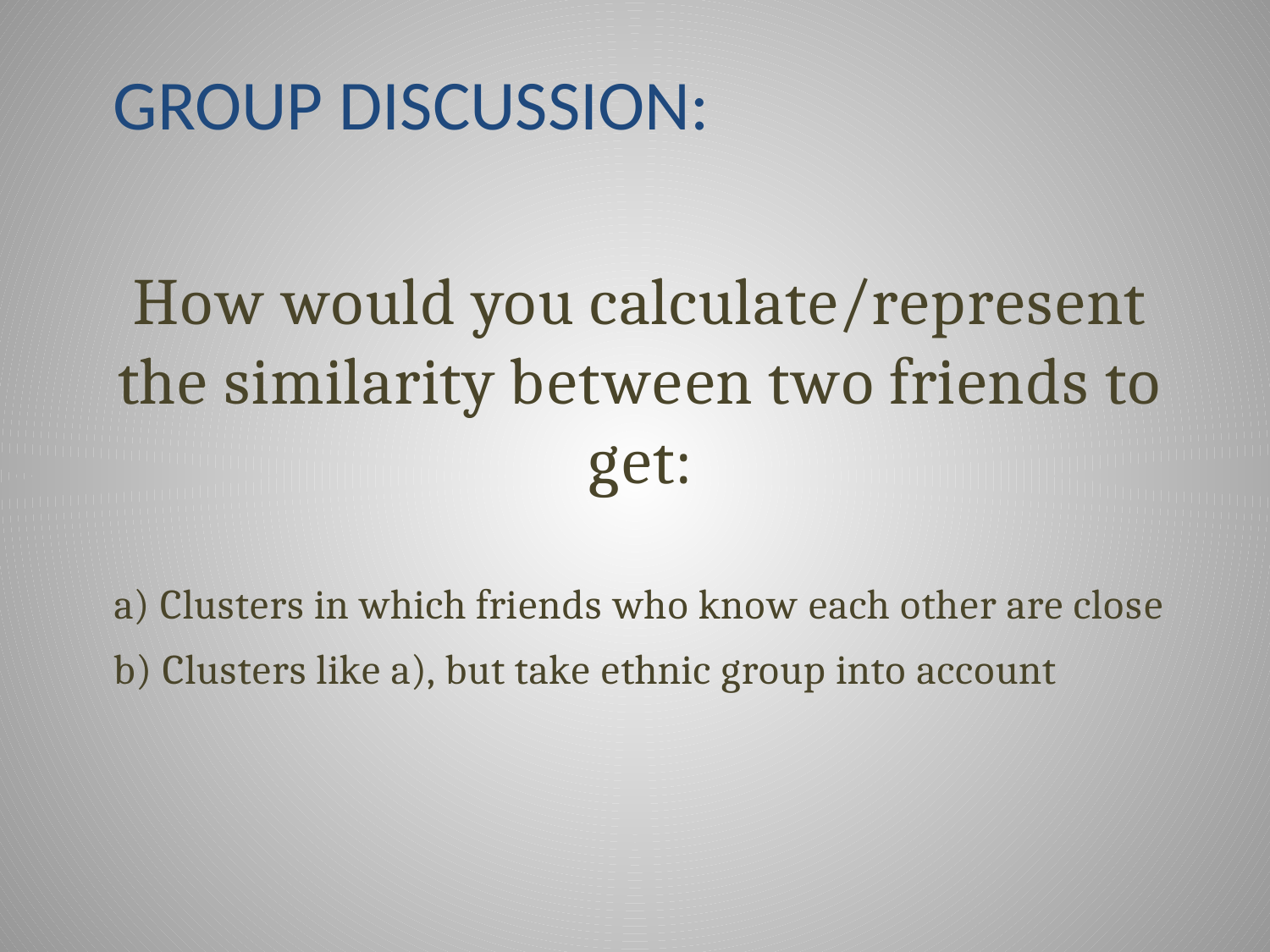

# Group Discussion:
How would you calculate/represent the similarity between two friends to get:

a) Clusters in which friends who know each other are close
b) Clusters like a), but take ethnic group into account